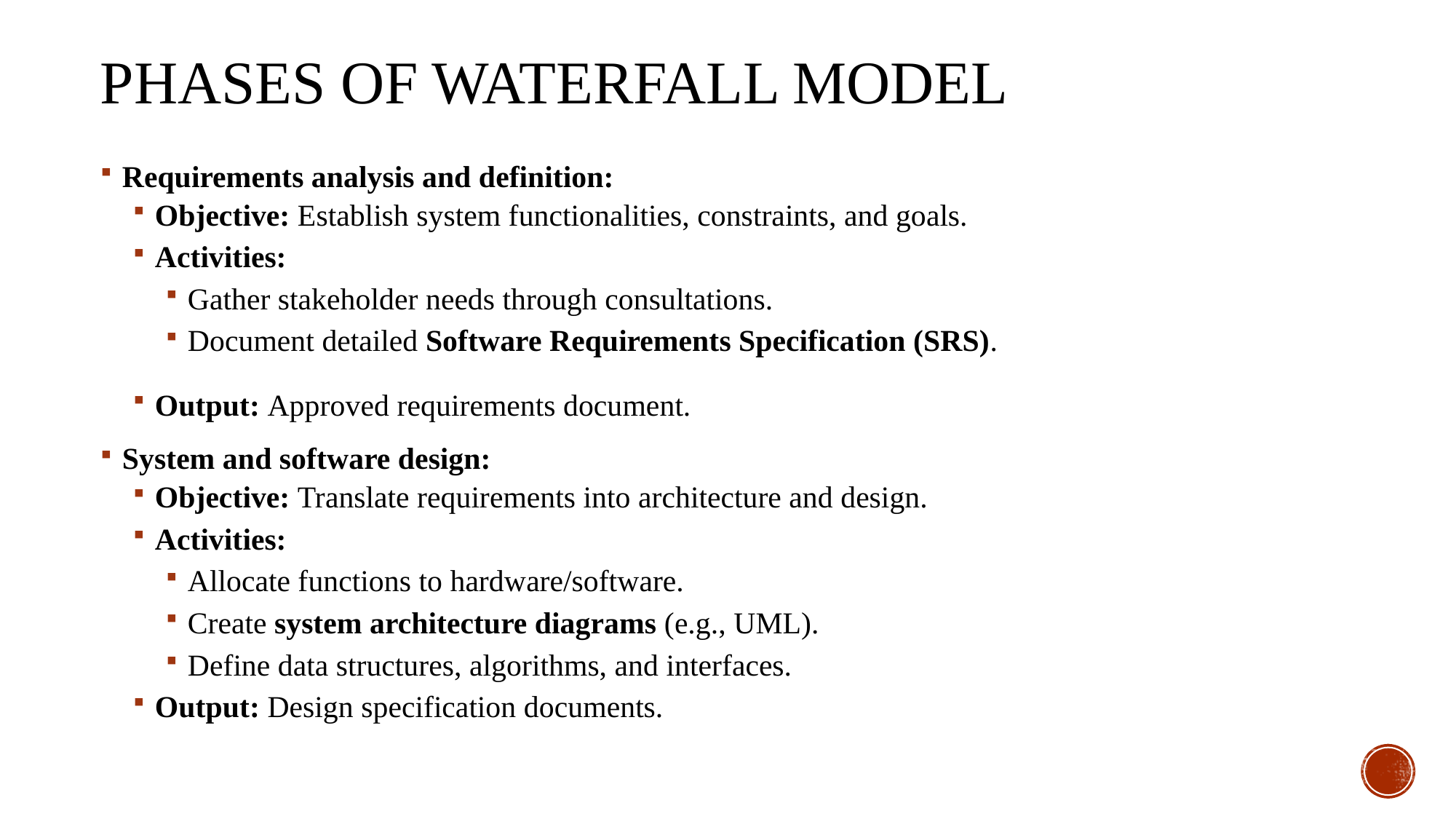

# phases of waterfall model
Requirements analysis and definition:
Objective: Establish system functionalities, constraints, and goals.
Activities:
Gather stakeholder needs through consultations.
Document detailed Software Requirements Specification (SRS).
Output: Approved requirements document.
System and software design:
Objective: Translate requirements into architecture and design.
Activities:
Allocate functions to hardware/software.
Create system architecture diagrams (e.g., UML).
Define data structures, algorithms, and interfaces.
Output: Design specification documents.